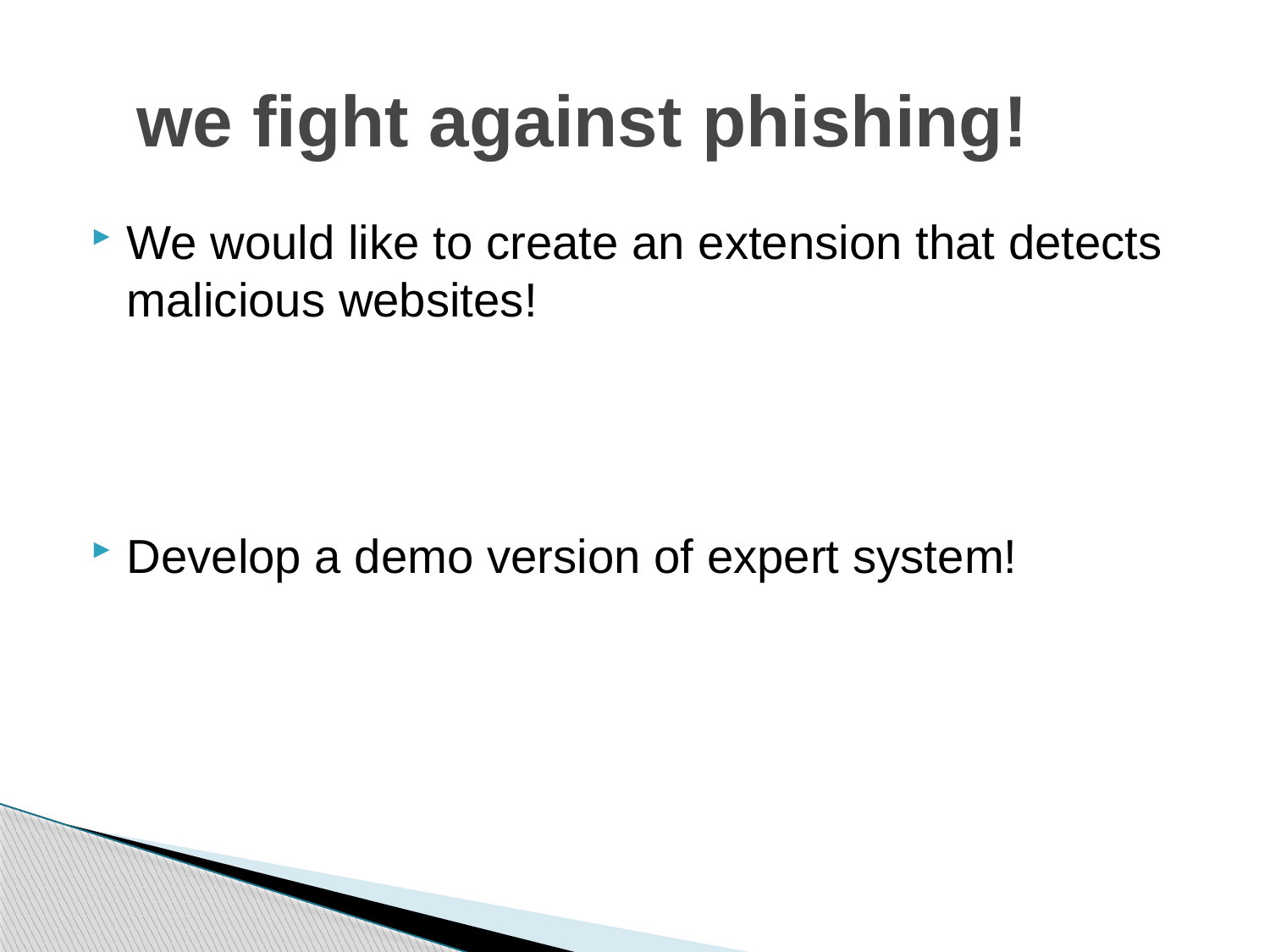

# we fight against phishing!
We would like to create an extension that detects malicious websites!

Develop a demo version of expert system!